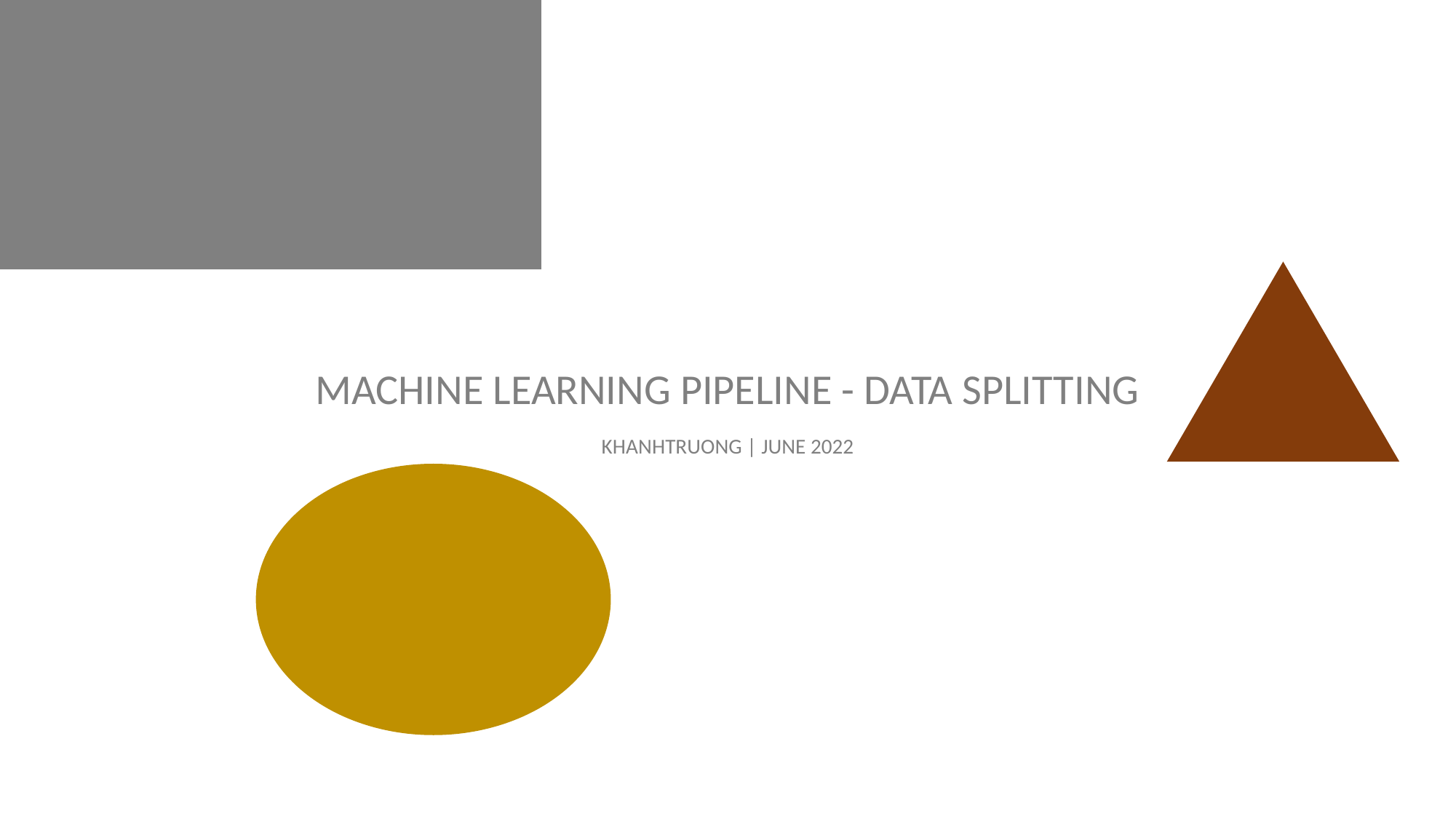

# MACHINE LEARNING PIPELINE - DATA SPLITTING

KHANHTRUONG | JUNE 2022